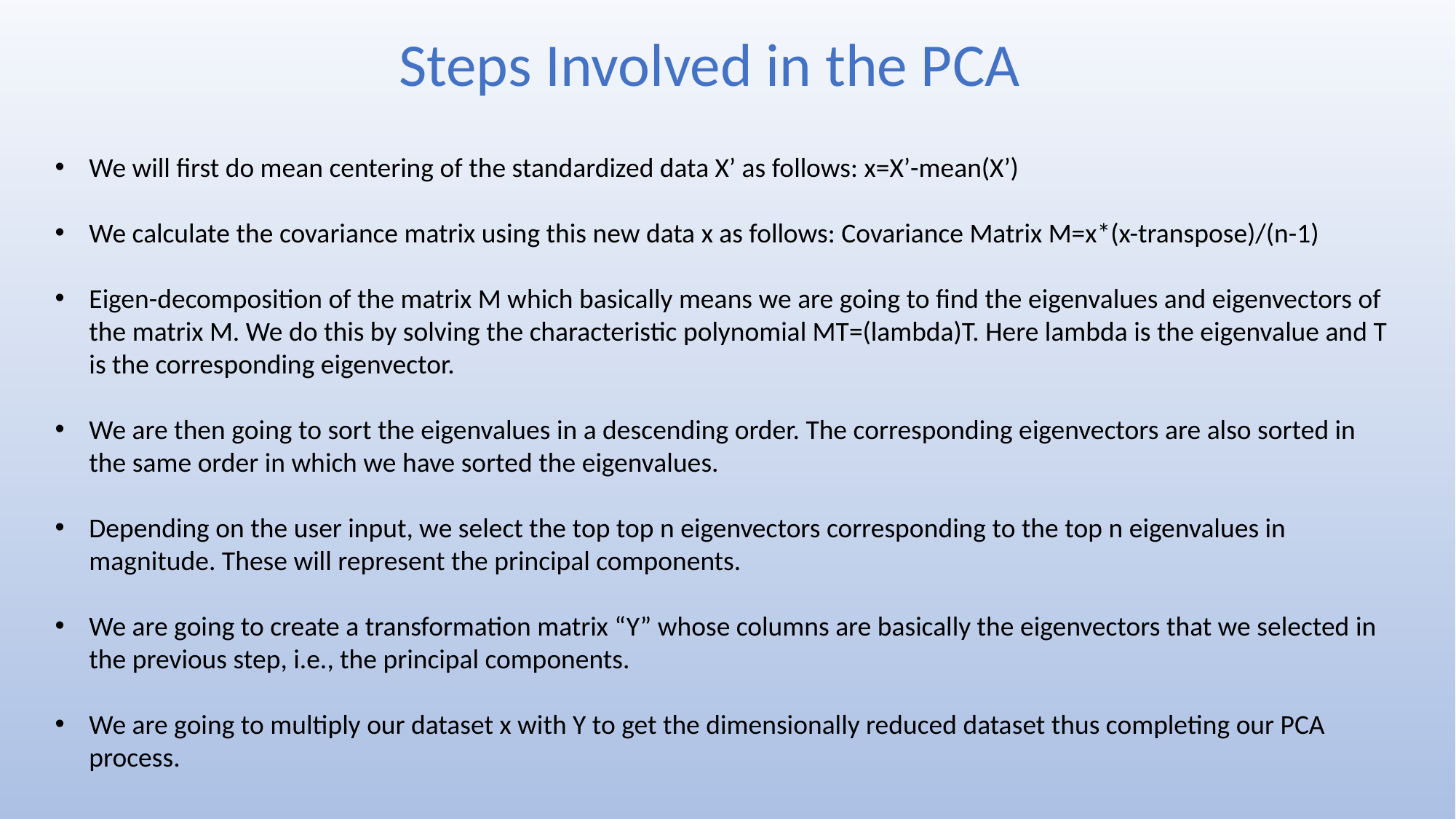

Steps Involved in the PCA
We will first do mean centering of the standardized data X’ as follows: x=X’-mean(X’)

We calculate the covariance matrix using this new data x as follows: Covariance Matrix M=x*(x-transpose)/(n-1)

Eigen-decomposition of the matrix M which basically means we are going to find the eigenvalues and eigenvectors of the matrix M. We do this by solving the characteristic polynomial MT=(lambda)T. Here lambda is the eigenvalue and T is the corresponding eigenvector.

We are then going to sort the eigenvalues in a descending order. The corresponding eigenvectors are also sorted in the same order in which we have sorted the eigenvalues.

Depending on the user input, we select the top top n eigenvectors corresponding to the top n eigenvalues in magnitude. These will represent the principal components.

We are going to create a transformation matrix “Y” whose columns are basically the eigenvectors that we selected in the previous step, i.e., the principal components.

We are going to multiply our dataset x with Y to get the dimensionally reduced dataset thus completing our PCA process.